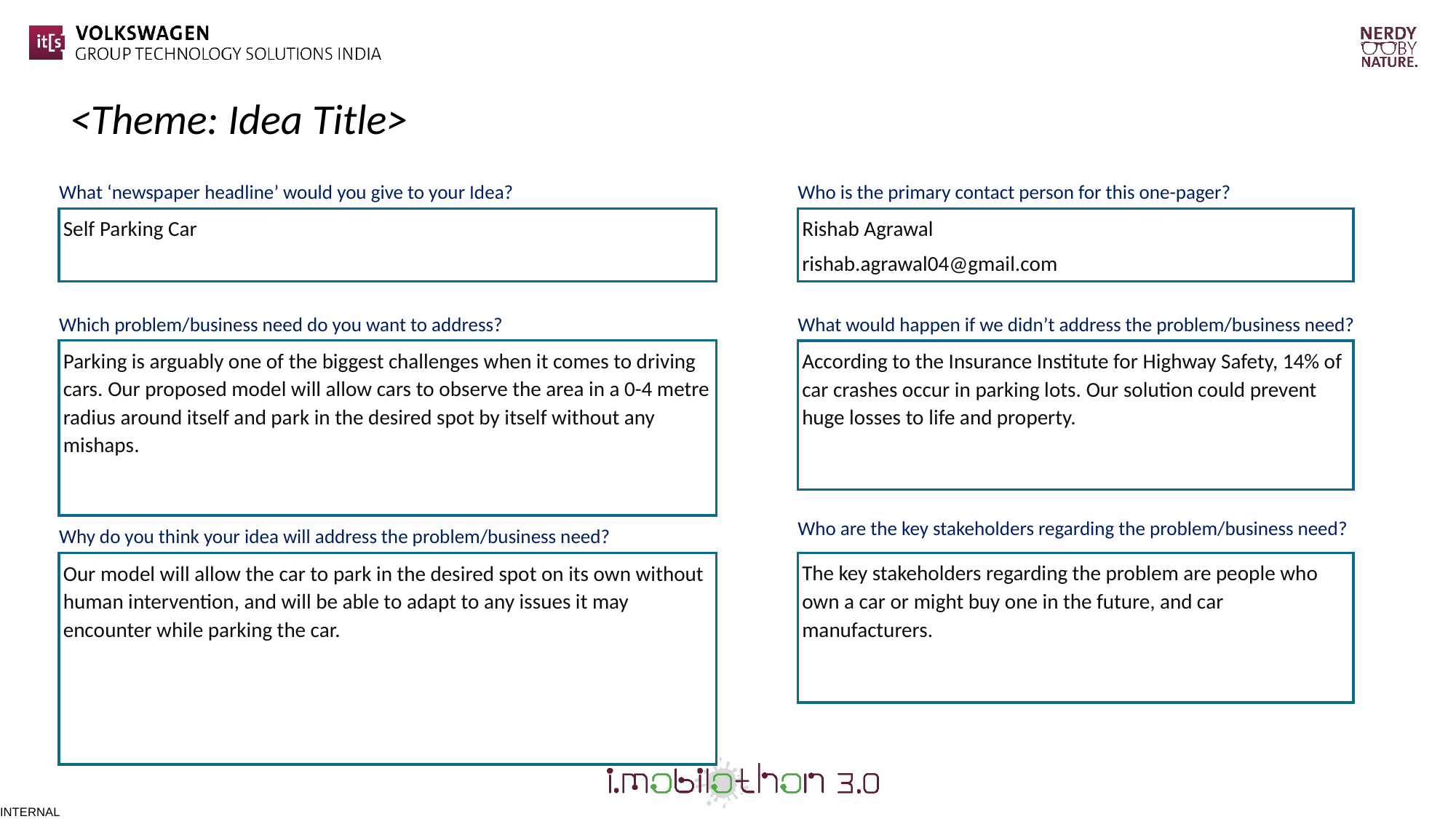

<Theme: Idea Title>
What ‘newspaper headline’ would you give to your Idea?
Who is the primary contact person for this one-pager?
Self Parking Car
Rishab Agrawal
rishab.agrawal04@gmail.com
Which problem/business need do you want to address?
What would happen if we didn’t address the problem/business need?
Parking is arguably one of the biggest challenges when it comes to driving cars. Our proposed model will allow cars to observe the area in a 0-4 metre radius around itself and park in the desired spot by itself without any mishaps.
According to the Insurance Institute for Highway Safety, 14% of car crashes occur in parking lots. Our solution could prevent huge losses to life and property.
Who are the key stakeholders regarding the problem/business need?
Why do you think your idea will address the problem/business need?
Our model will allow the car to park in the desired spot on its own without human intervention, and will be able to adapt to any issues it may encounter while parking the car.
The key stakeholders regarding the problem are people who own a car or might buy one in the future, and car manufacturers.